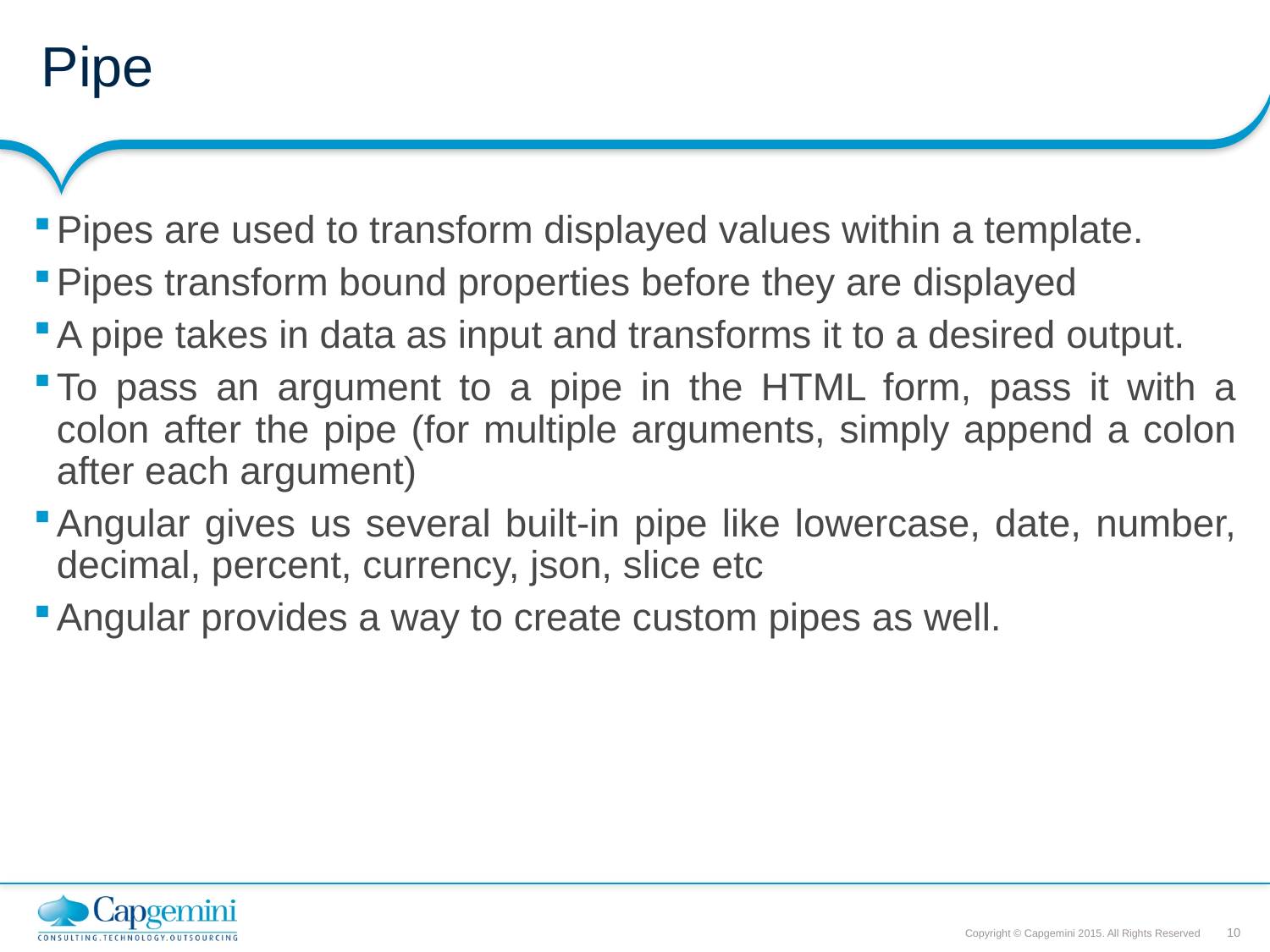

# Pipe
Pipes are used to transform displayed values within a template.
Pipes transform bound properties before they are displayed
A pipe takes in data as input and transforms it to a desired output.
To pass an argument to a pipe in the HTML form, pass it with a colon after the pipe (for multiple arguments, simply append a colon after each argument)
Angular gives us several built-in pipe like lowercase, date, number, decimal, percent, currency, json, slice etc
Angular provides a way to create custom pipes as well.